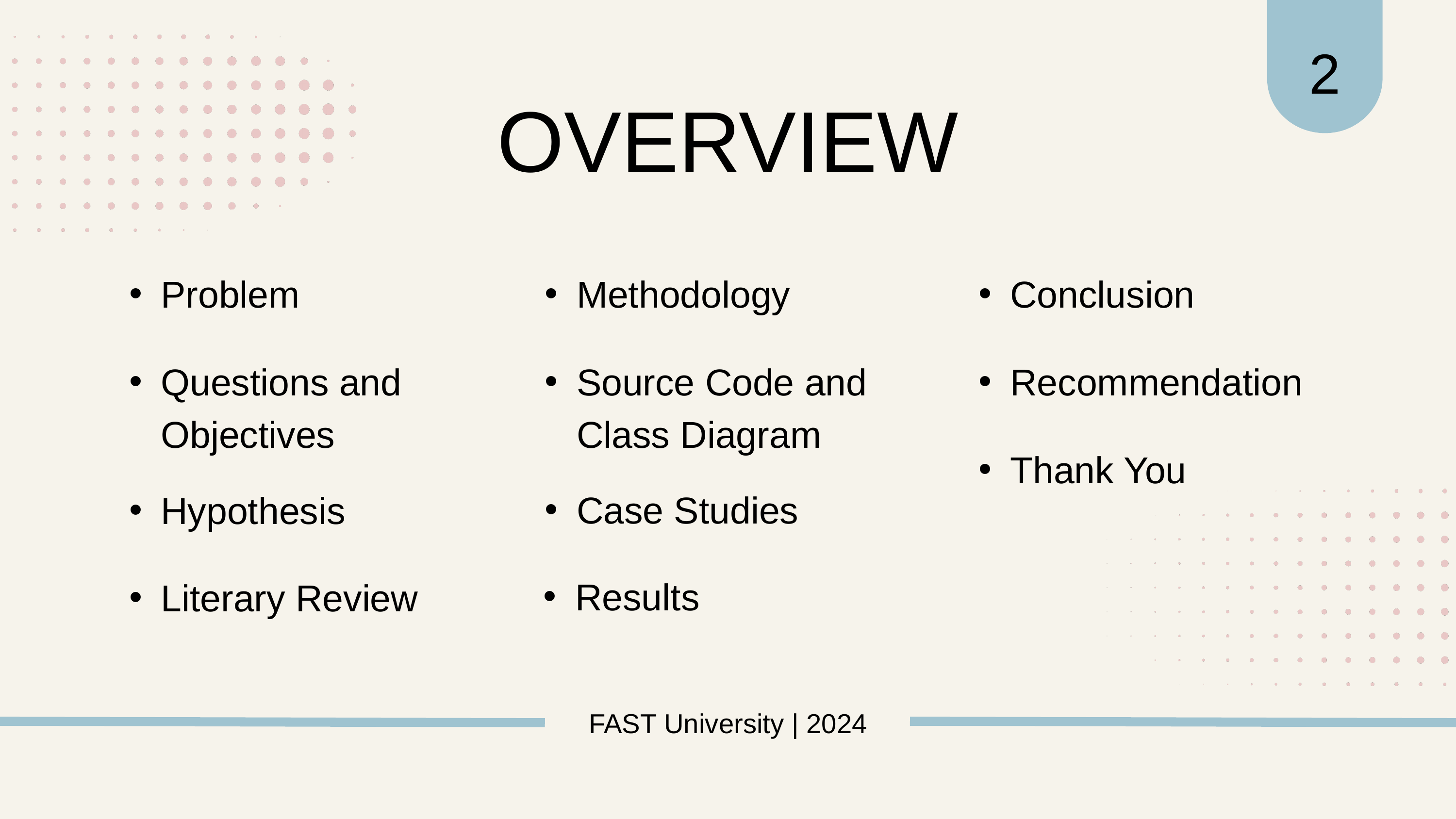

2

OVERVIEW
Problem
Methodology
Conclusion
Questions and Objectives
Source Code and Class Diagram
Recommendation
Thank You
Case Studies
Hypothesis

Results
Literary Review
FAST University | 2024